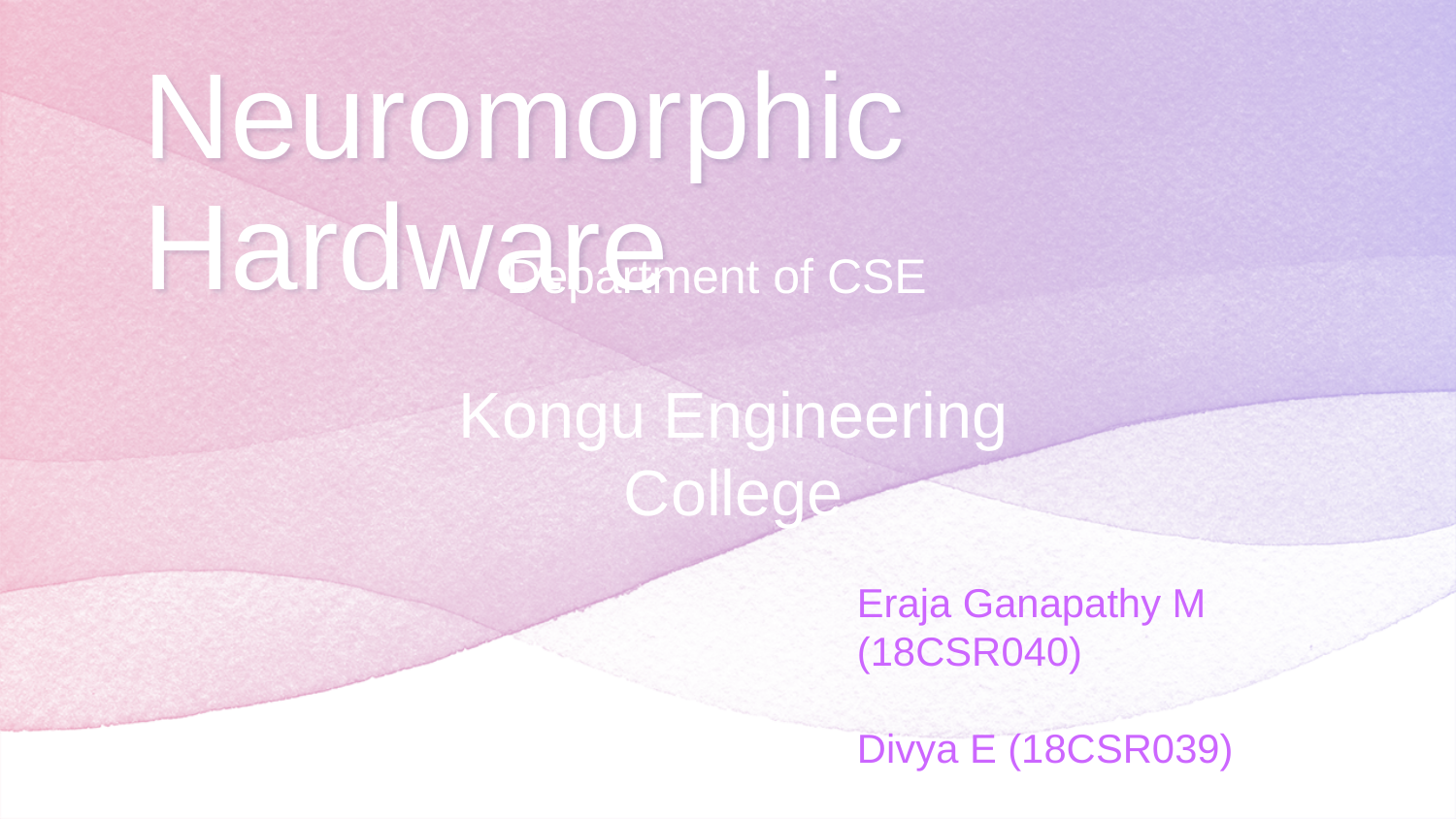

# Neuromorphic Hardware
Department of CSE
Kongu Engineering College
Eraja Ganapathy M (18CSR040)

Divya E (18CSR039)